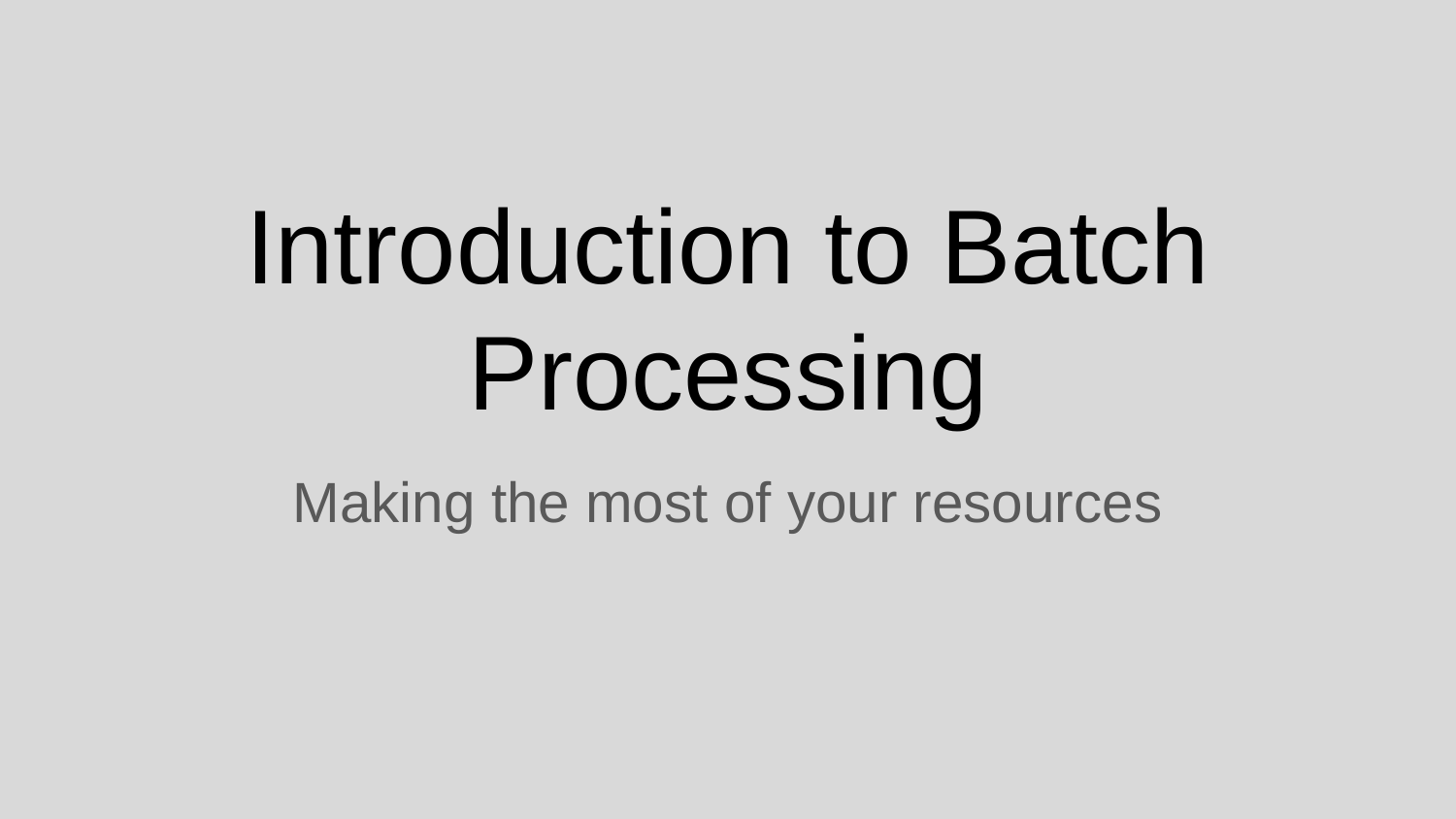

# Introduction to Batch Processing
Making the most of your resources